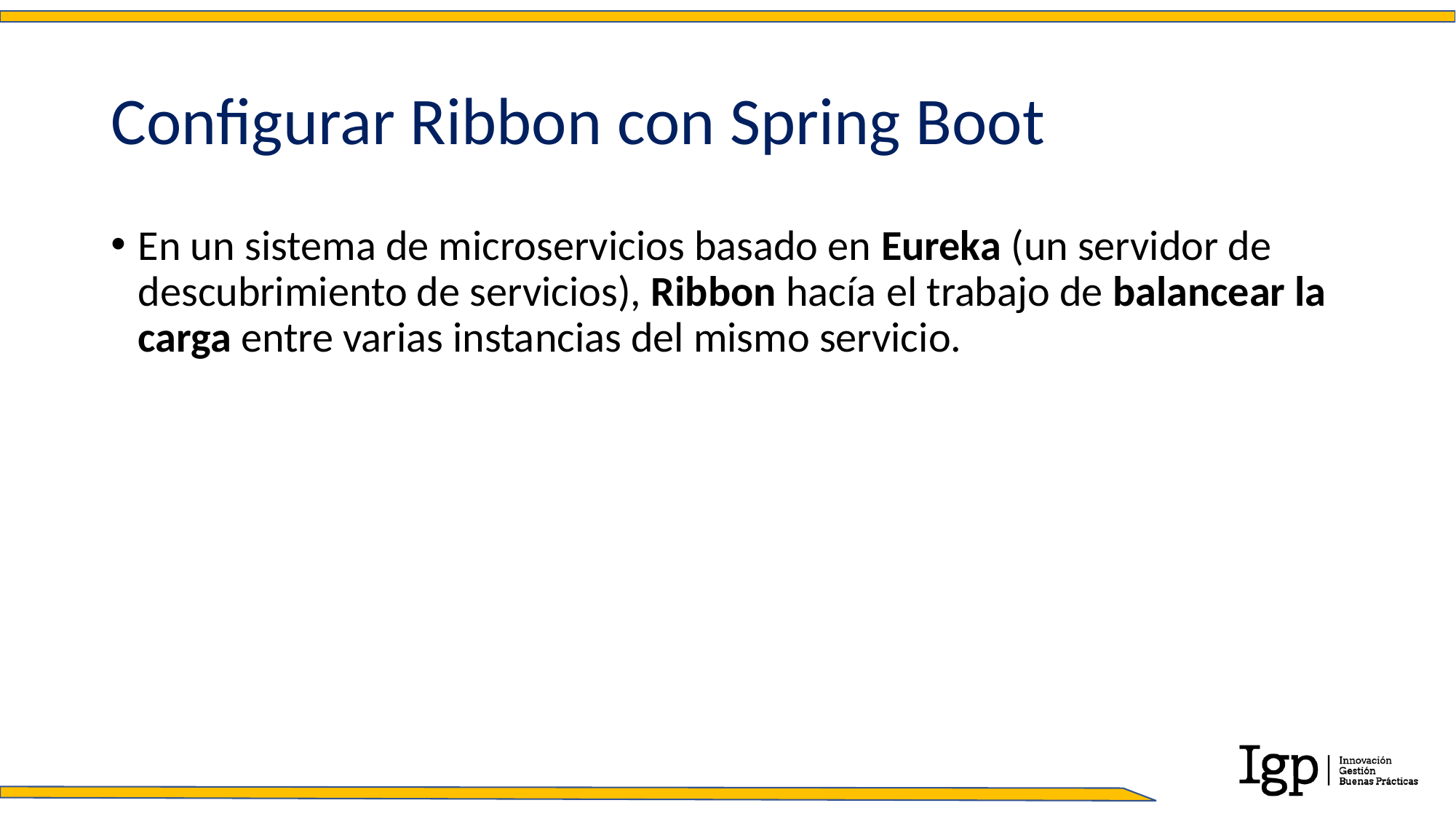

# Configurar Ribbon con Spring Boot
En un sistema de microservicios basado en Eureka (un servidor de descubrimiento de servicios), Ribbon hacía el trabajo de balancear la carga entre varias instancias del mismo servicio.